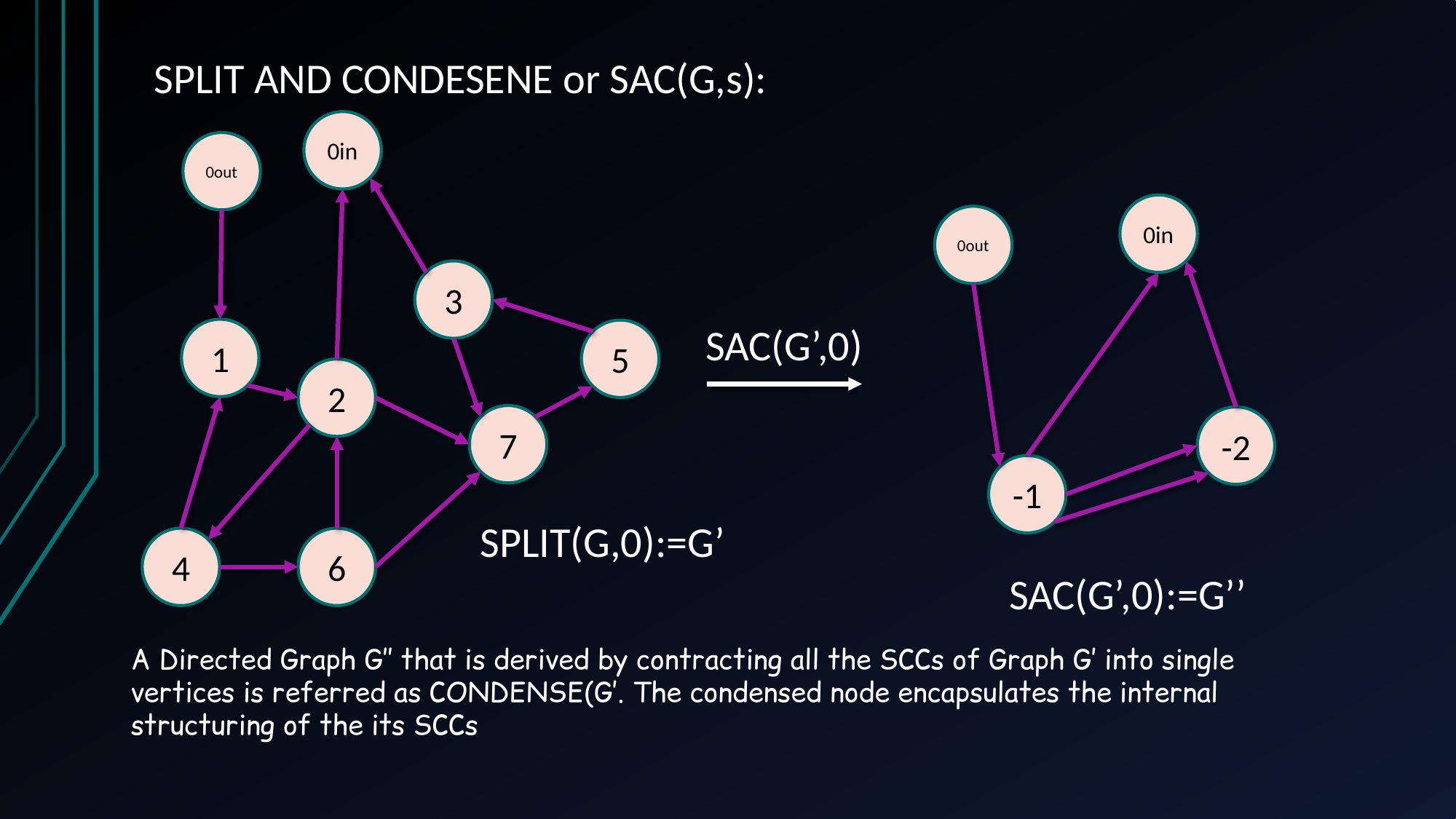

SPLIT AND CONDESENE or SAC(G,s):
0in
0out
0in
0out
3
SAC(G’,0)
1
5
2
7
-2
-1
SPLIT(G,0):=G’
4
6
SAC(G’,0):=G’’
A Directed Graph G’’ that is derived by contracting all the SCCs of Graph G’ into single vertices is referred as CONDENSE(G’. The condensed node encapsulates the internal structuring of the its SCCs